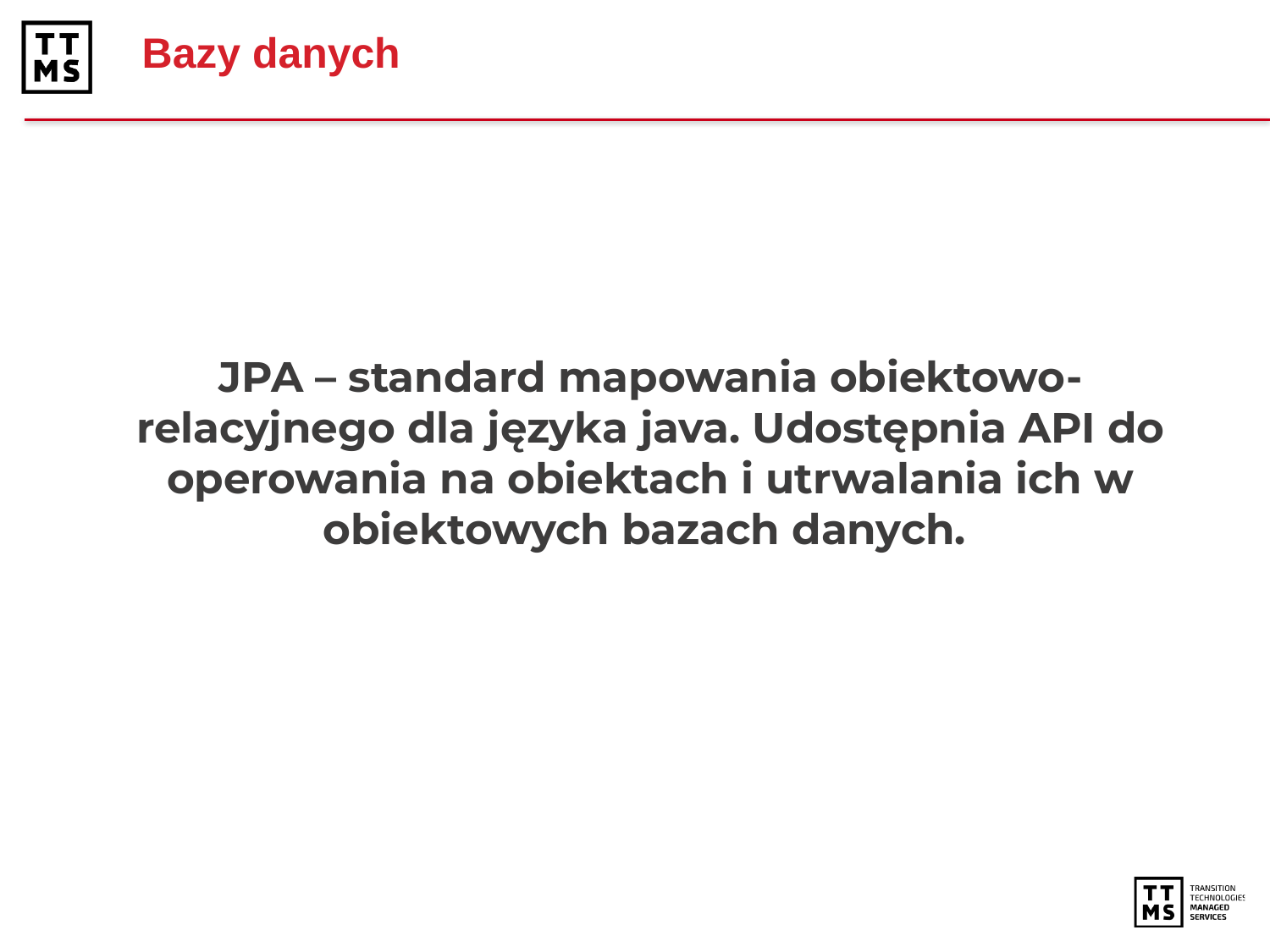

# Bazy danych

JPA – standard mapowania obiektowo-relacyjnego dla języka java. Udostępnia API do operowania na obiektach i utrwalania ich w obiektowych bazach danych.